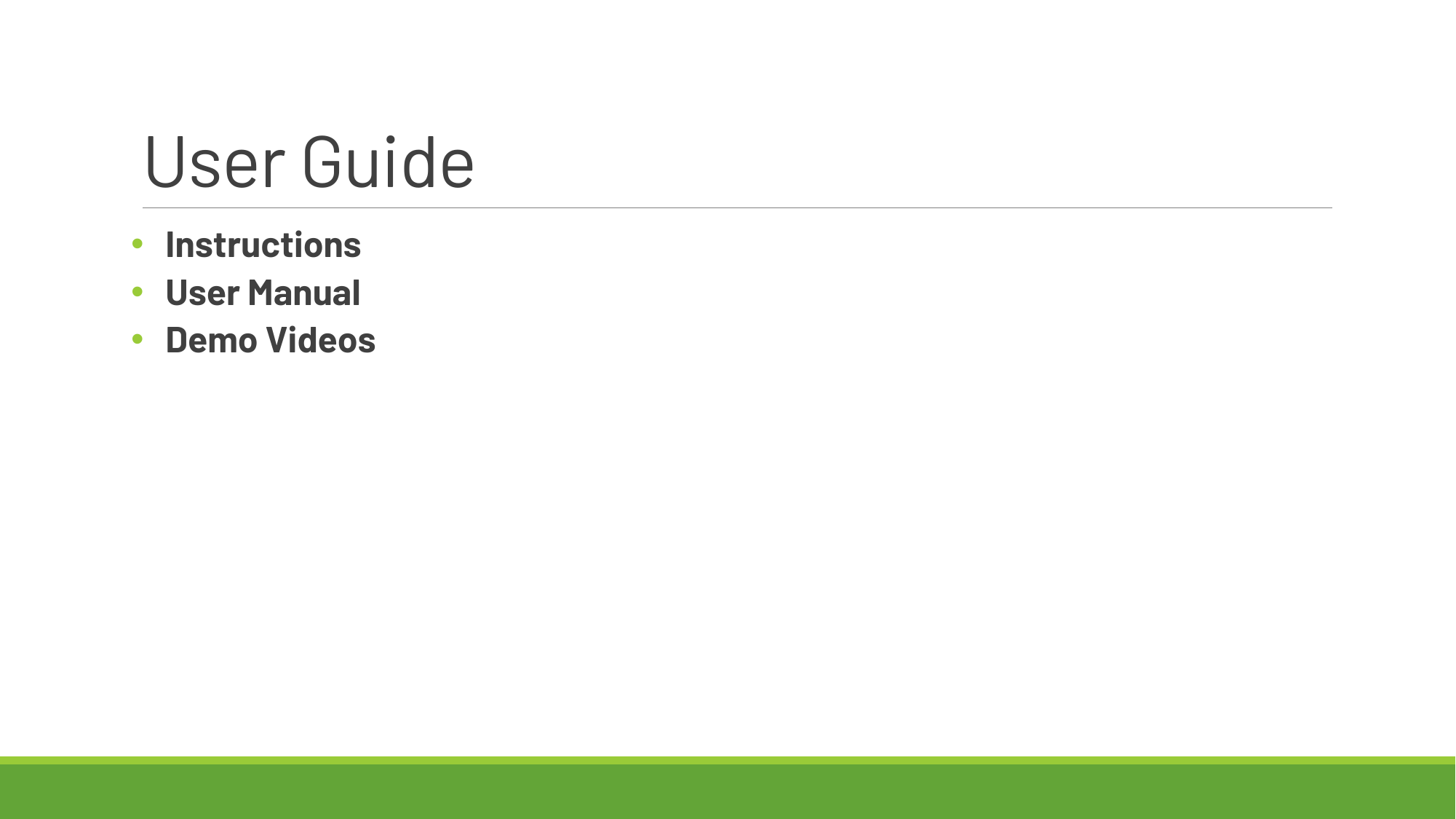

# User Guide
   Instructions

   User Manual

   Demo Videos